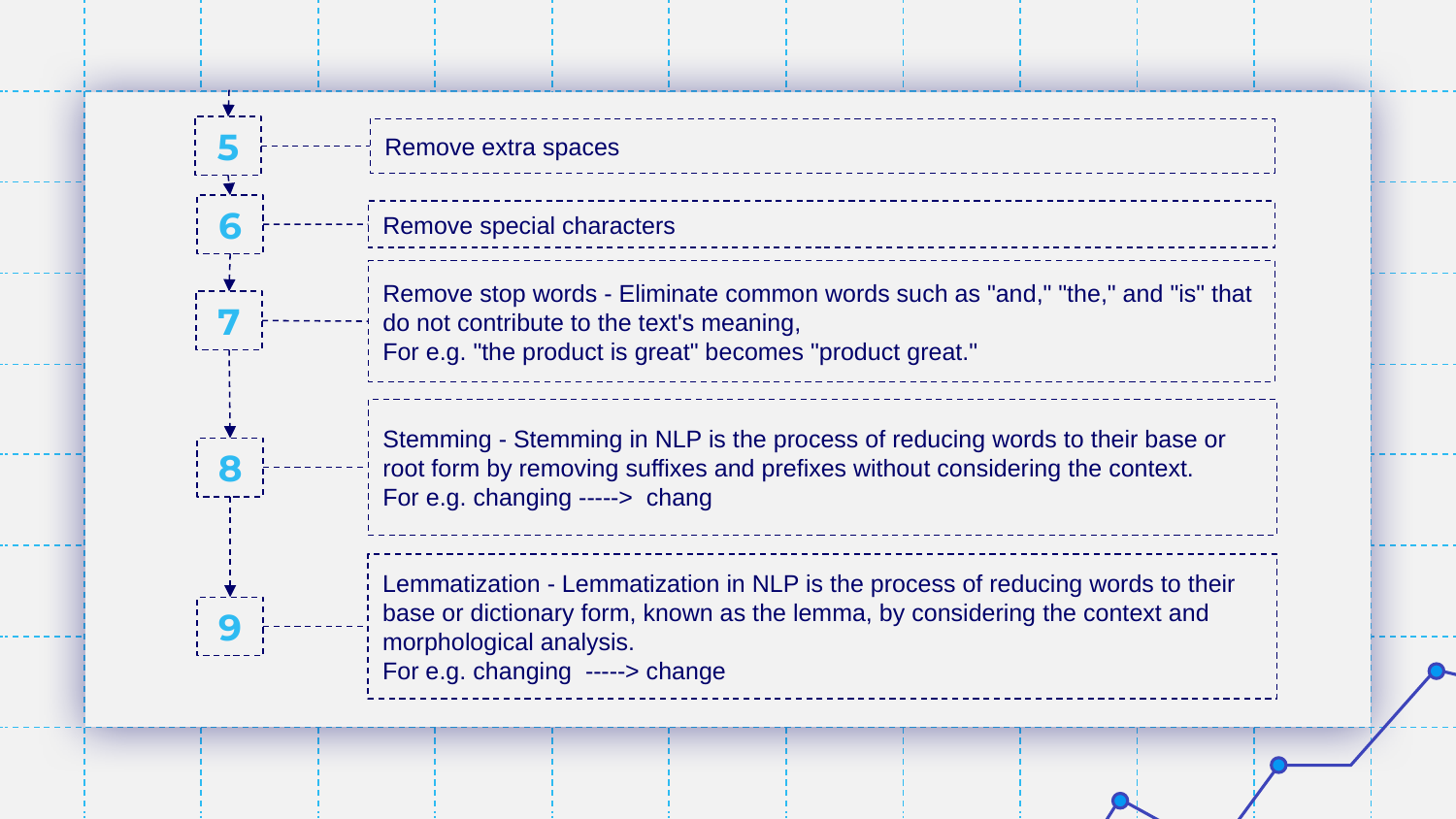

5
Remove extra spaces
6
Remove special characters
Remove stop words - Eliminate common words such as "and," "the," and "is" that do not contribute to the text's meaning,
For e.g. "the product is great" becomes "product great."
7
Stemming - Stemming in NLP is the process of reducing words to their base or root form by removing suffixes and prefixes without considering the context.
For e.g. changing ----->  chang
8
Lemmatization - Lemmatization in NLP is the process of reducing words to their base or dictionary form, known as the lemma, by considering the context and morphological analysis.
For e.g. changing  -----> change
9